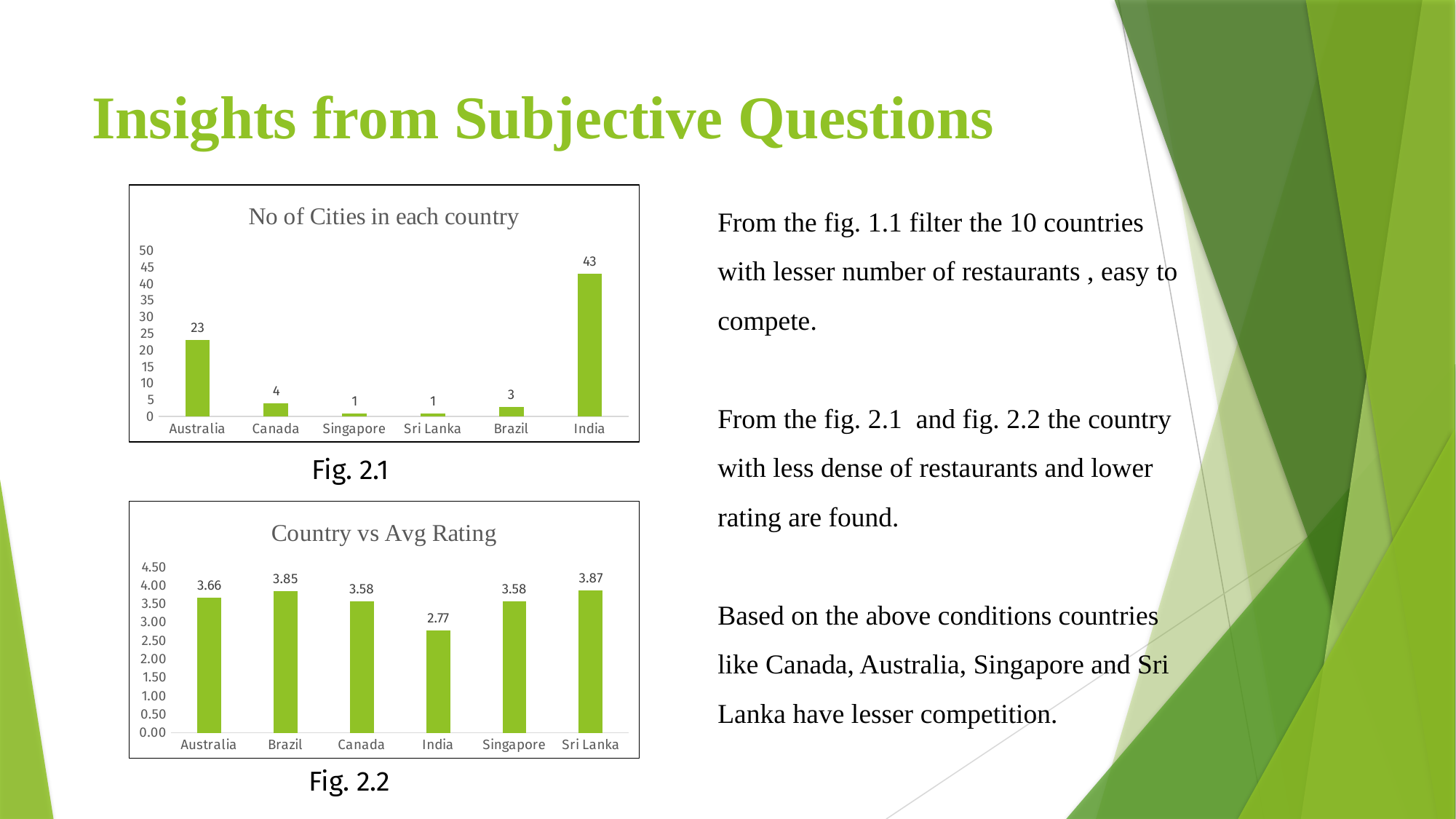

# Insights from Subjective Questions
From the fig. 1.1 filter the 10 countries with lesser number of restaurants , easy to compete.

From the fig. 2.1  and fig. 2.2 the country with less dense of restaurants and lower rating are found.

Based on the above conditions countries like Canada, Australia, Singapore and Sri Lanka have lesser competition.

### Chart: No of Cities in each country

| Category | Total |
|---|---|
| Australia | 23.0 |
| Canada | 4.0 |
| Singapore | 1.0 |
| Sri Lanka | 1.0 |
| Brazil | 3.0 |
| India | 43.0 |
Fig. 2.1

### Chart: Country vs Avg Rating

| Category | Total |
|---|---|
| Australia | 3.6583333333333337 |
| Brazil | 3.8466666666666667 |
| Canada | 3.575 |
| India | 2.770550161812302 |
| Singapore | 3.575 |
| Sri Lanka | 3.87 |
Fig. 2.2